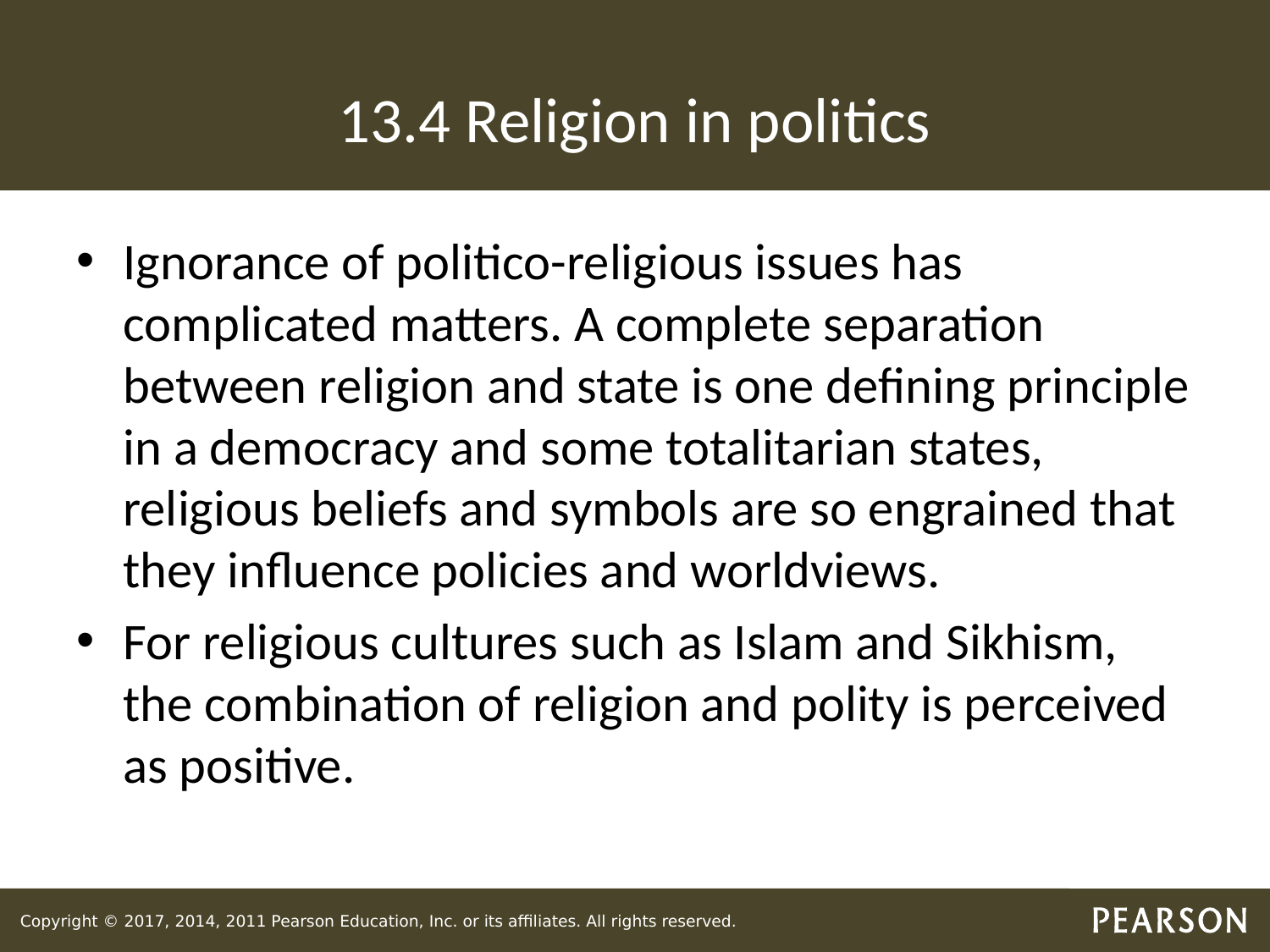

# 13.4 Religion in politics
Ignorance of politico-religious issues has complicated matters. A complete separation between religion and state is one defining principle in a democracy and some totalitarian states, religious beliefs and symbols are so engrained that they influence policies and worldviews.
For religious cultures such as Islam and Sikhism, the combination of religion and polity is perceived as positive.